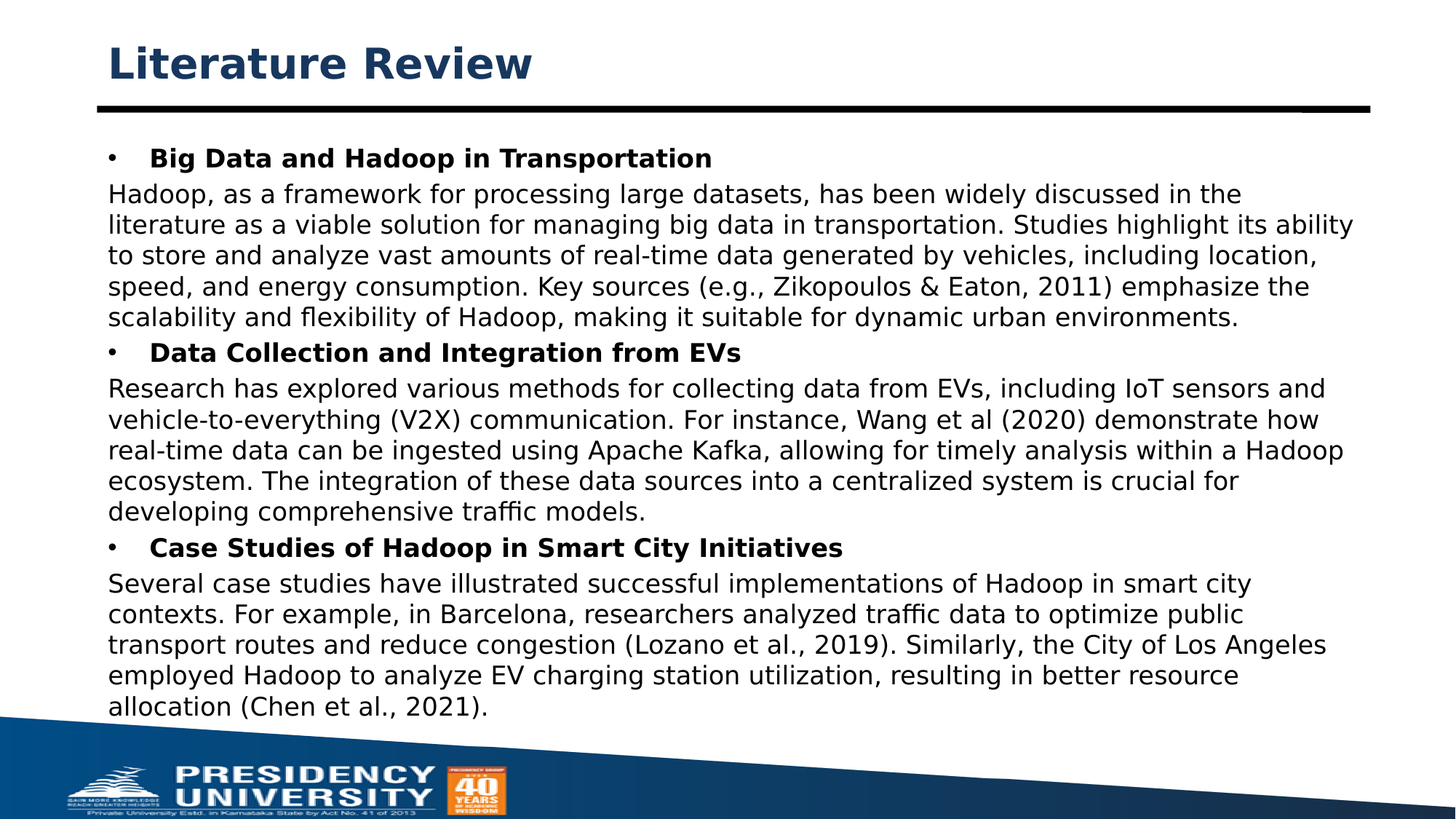

# Literature Review
Big Data and Hadoop in Transportation
Hadoop, as a framework for processing large datasets, has been widely discussed in the literature as a viable solution for managing big data in transportation. Studies highlight its ability to store and analyze vast amounts of real-time data generated by vehicles, including location, speed, and energy consumption. Key sources (e.g., Zikopoulos & Eaton, 2011) emphasize the scalability and flexibility of Hadoop, making it suitable for dynamic urban environments.
Data Collection and Integration from EVs
Research has explored various methods for collecting data from EVs, including IoT sensors and vehicle-to-everything (V2X) communication. For instance, Wang et al (2020) demonstrate how real-time data can be ingested using Apache Kafka, allowing for timely analysis within a Hadoop ecosystem. The integration of these data sources into a centralized system is crucial for developing comprehensive traffic models.
Case Studies of Hadoop in Smart City Initiatives
Several case studies have illustrated successful implementations of Hadoop in smart city contexts. For example, in Barcelona, researchers analyzed traffic data to optimize public transport routes and reduce congestion (Lozano et al., 2019). Similarly, the City of Los Angeles employed Hadoop to analyze EV charging station utilization, resulting in better resource allocation (Chen et al., 2021).